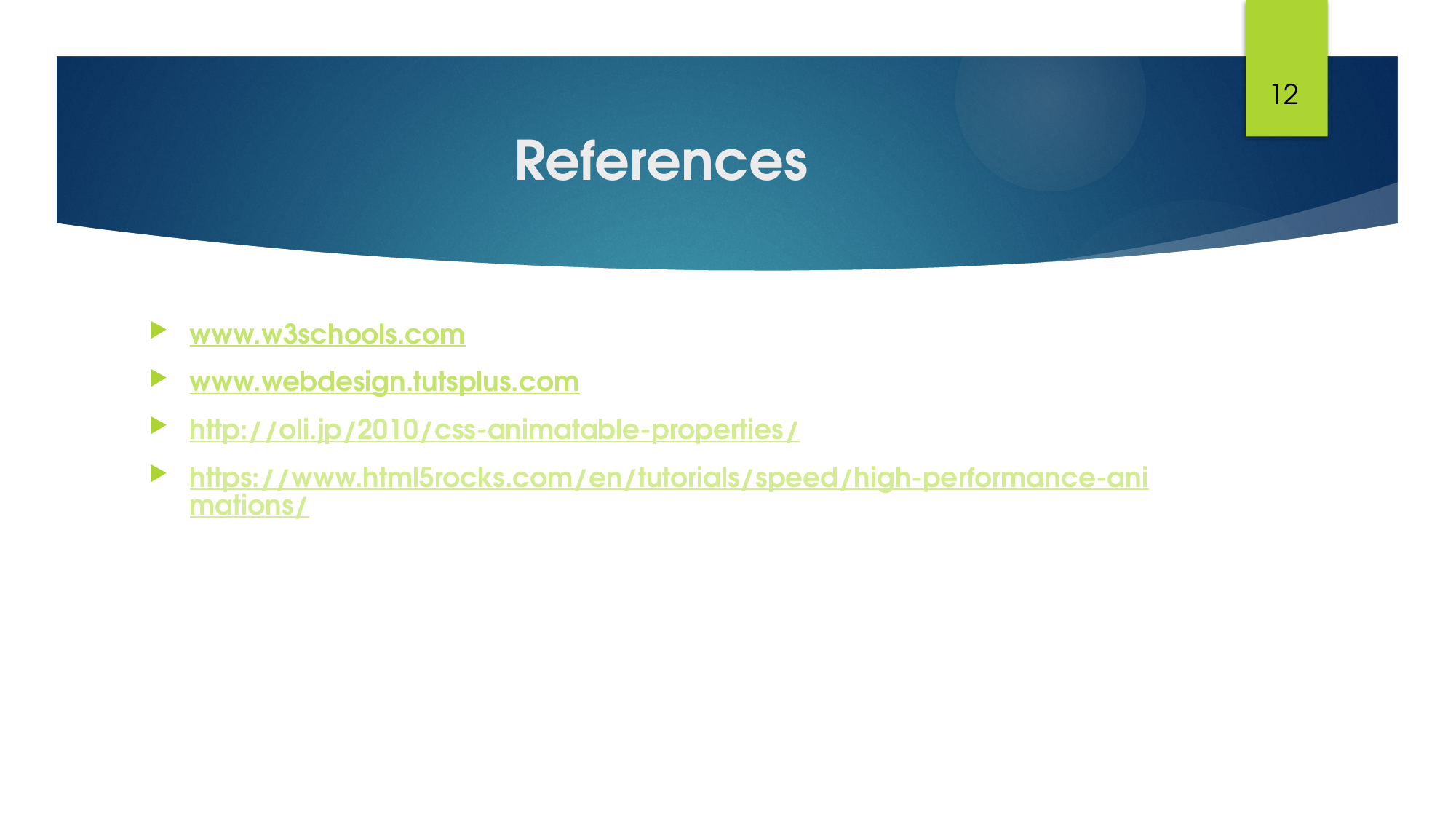

12
# References
www.w3schools.com
www.webdesign.tutsplus.com
http://oli.jp/2010/css-animatable-properties/
https://www.html5rocks.com/en/tutorials/speed/high-performance-animations/